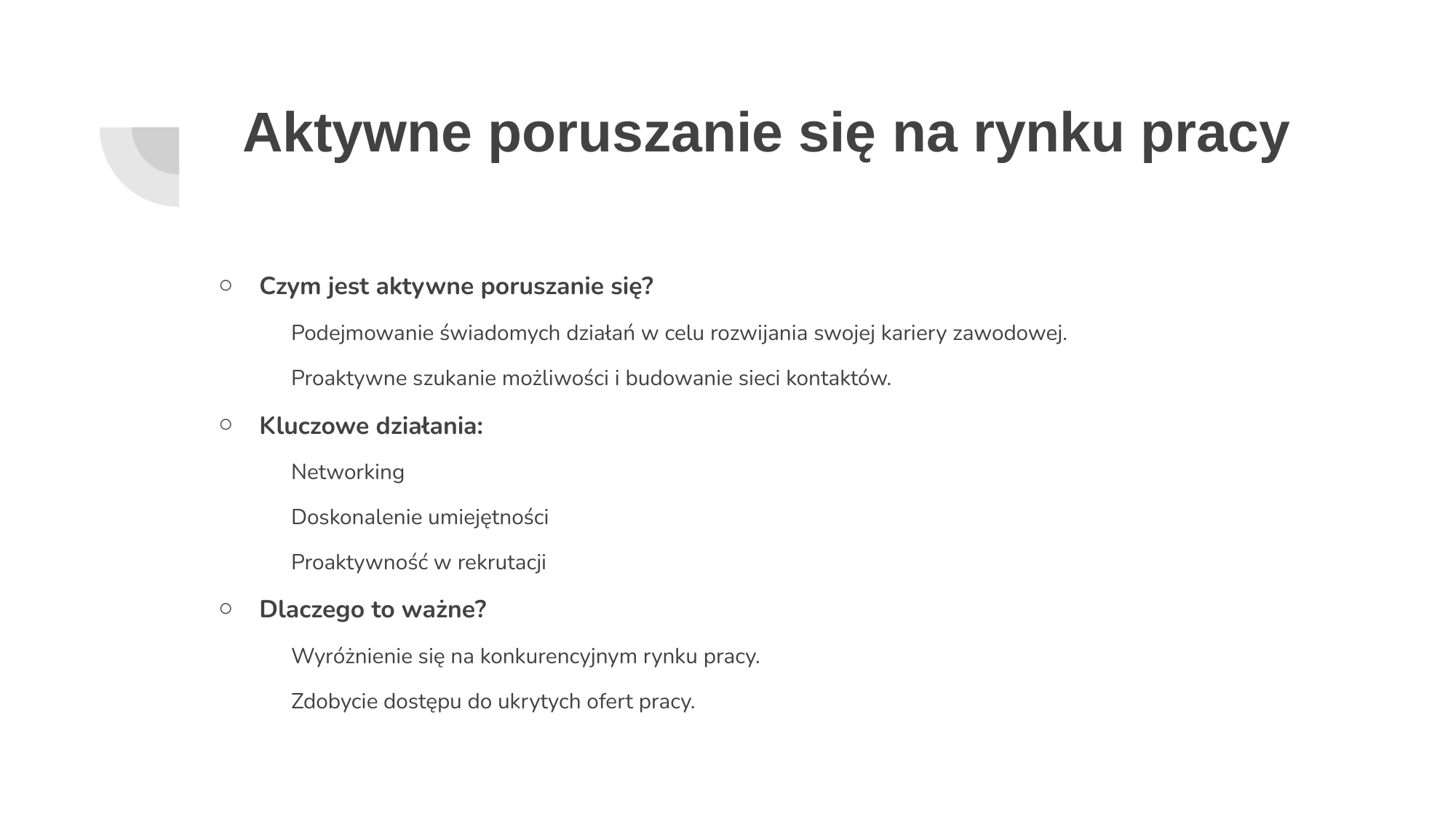

# Aktywne poruszanie się na rynku pracy
Czym jest aktywne poruszanie się?
Podejmowanie świadomych działań w celu rozwijania swojej kariery zawodowej.
Proaktywne szukanie możliwości i budowanie sieci kontaktów.
Kluczowe działania:
Networking
Doskonalenie umiejętności
Proaktywność w rekrutacji
Dlaczego to ważne?
Wyróżnienie się na konkurencyjnym rynku pracy.
Zdobycie dostępu do ukrytych ofert pracy.